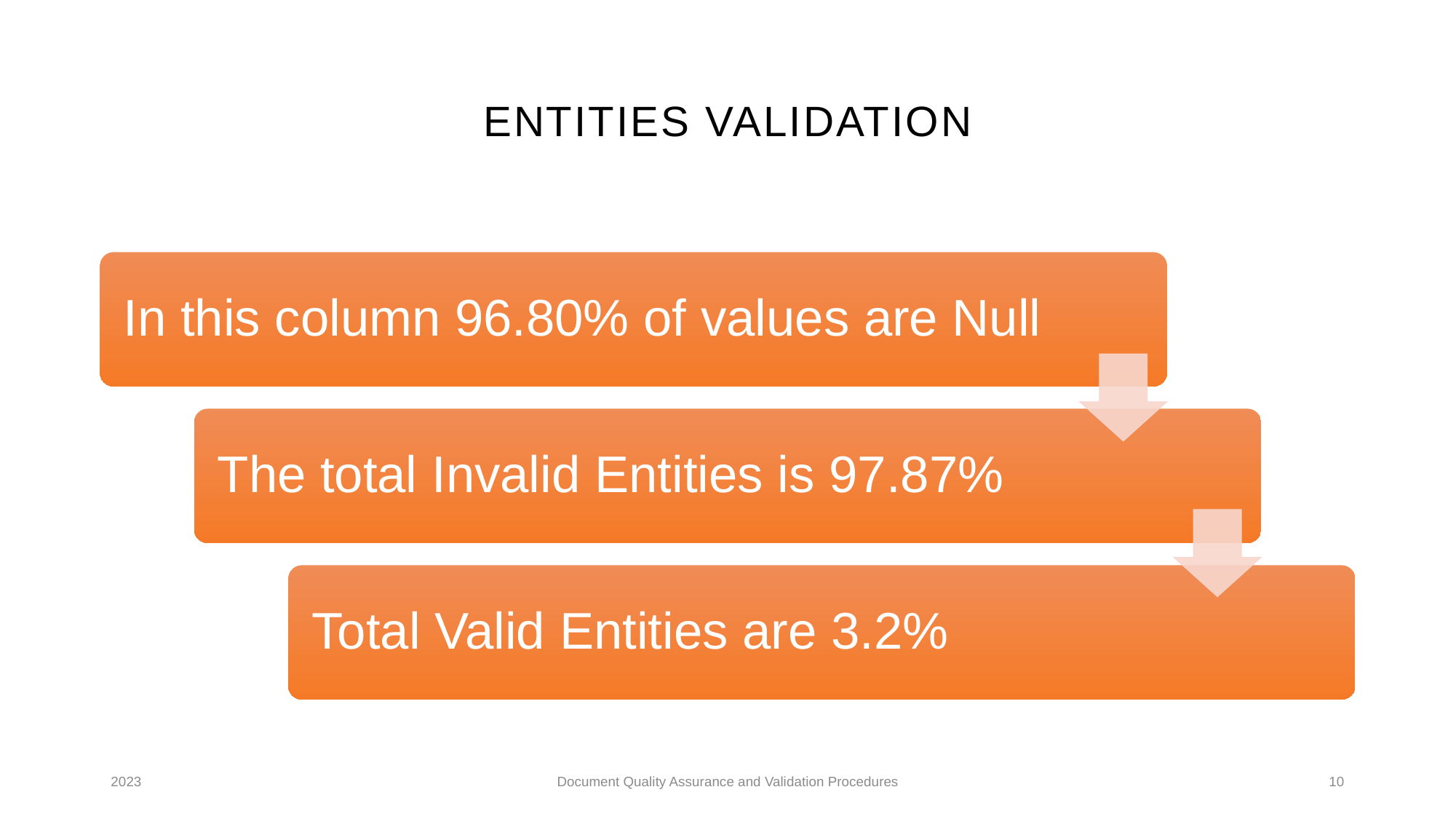

# Entities validation
In this column 96.80% of values are Null
The total Invalid Entities is 97.87%
Total Valid Entities are 3.2%

2023
Document Quality Assurance and Validation Procedures
10